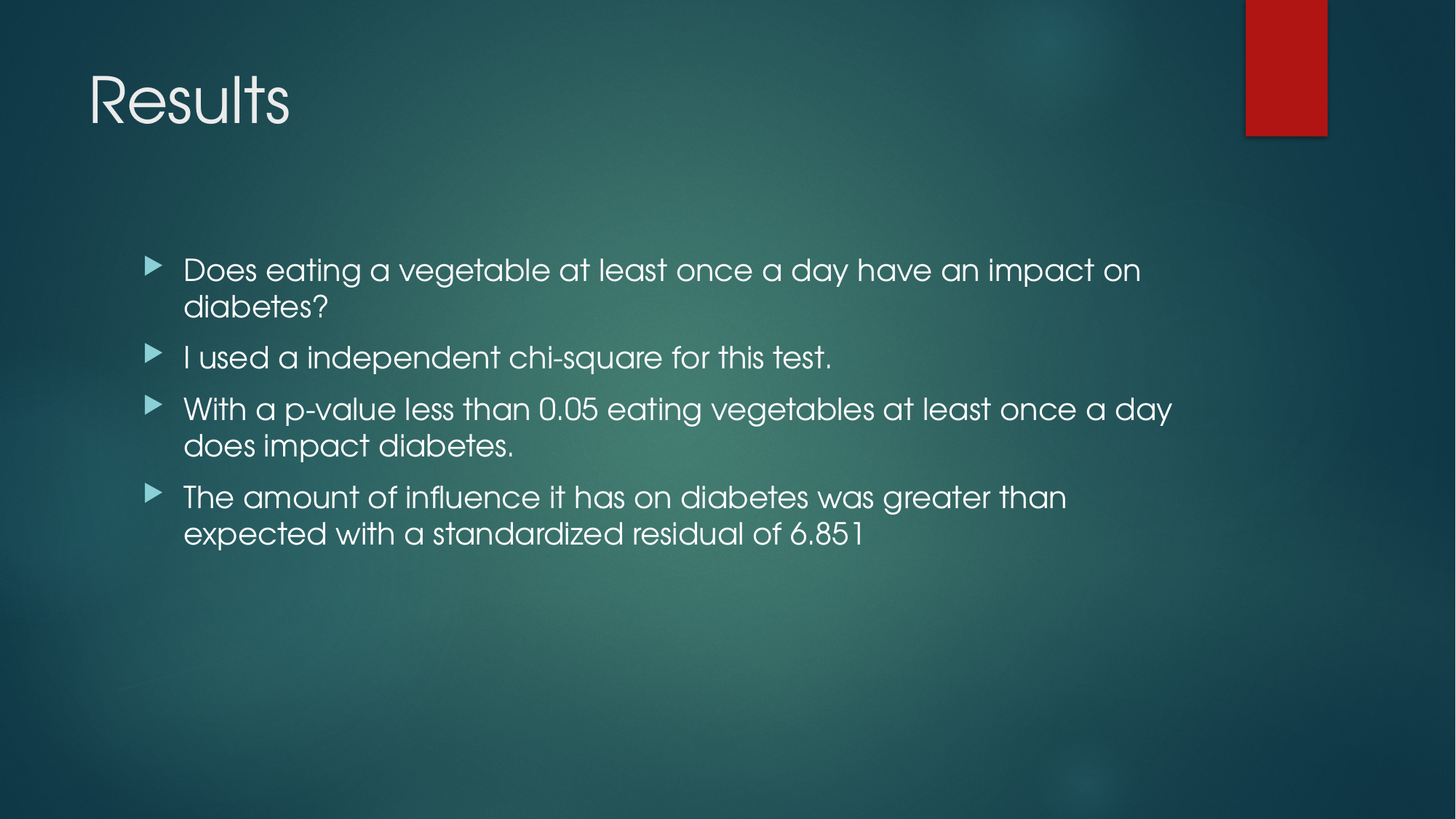

# Results
Does eating a vegetable at least once a day have an impact on diabetes?
I used a independent chi-square for this test.
With a p-value less than 0.05 eating vegetables at least once a day does impact diabetes.
The amount of influence it has on diabetes was greater than expected with a standardized residual of 6.851